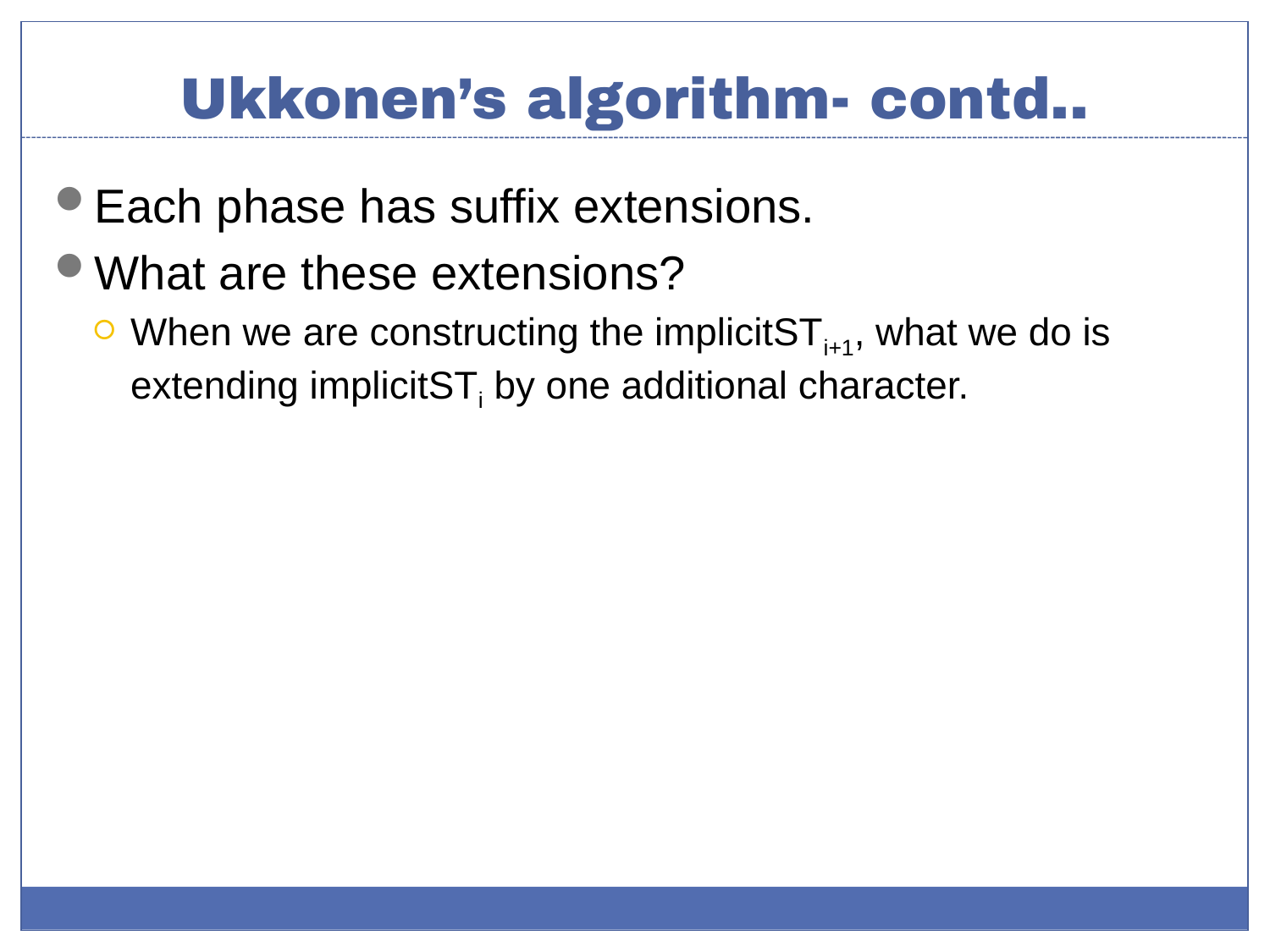

# Ukkonen’s algorithm- contd..
Each phase has suffix extensions.
What are these extensions?
When we are constructing the implicitSTi+1, what we do is extending implicitSTi by one additional character.